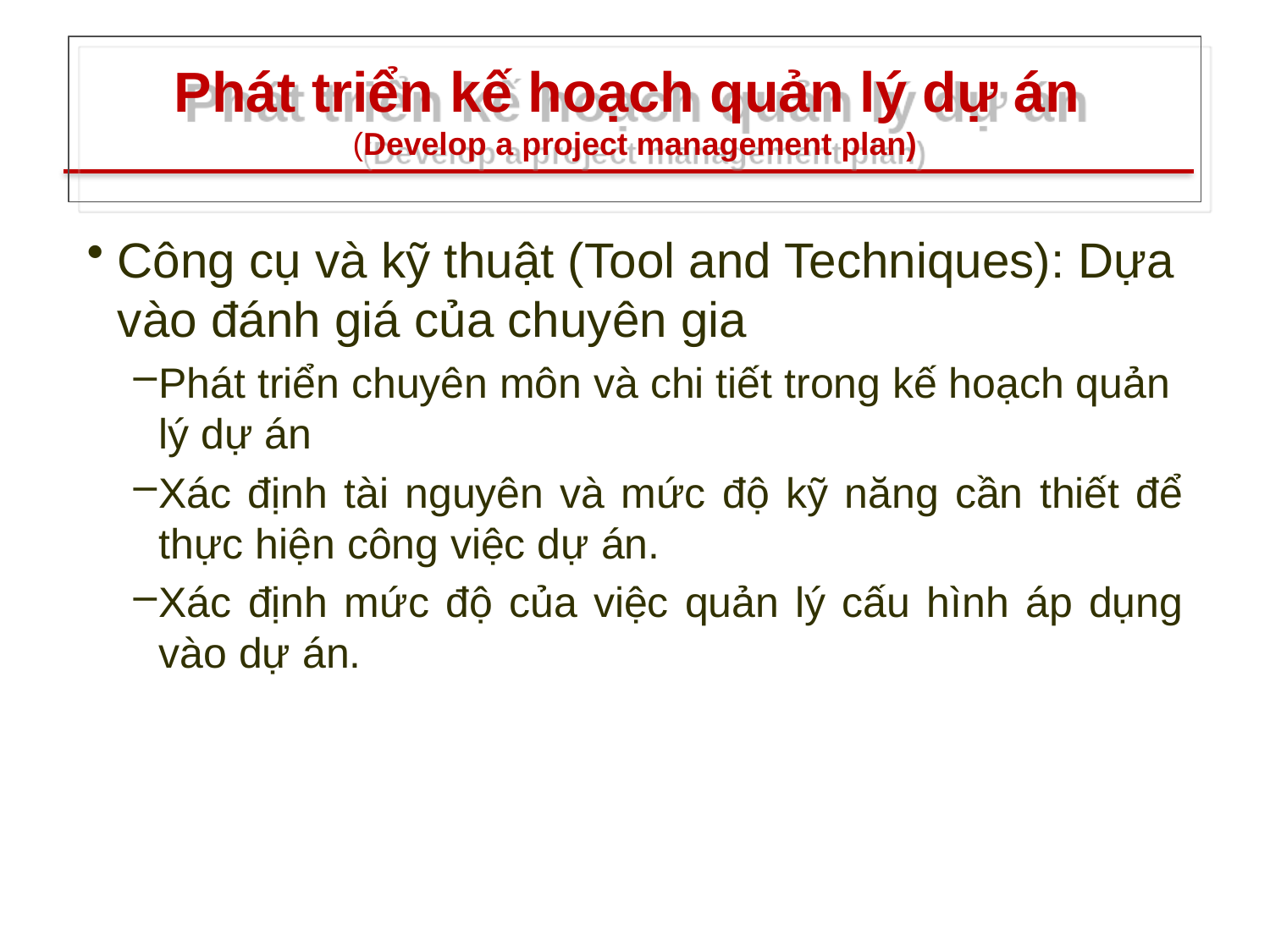

# Phát triển kế hoạch quản lý dự án (Develop a project management plan)
Công cụ và kỹ thuật (Tool and Techniques): Dựa vào đánh giá của chuyên gia
Phát triển chuyên môn và chi tiết trong kế hoạch quản lý dự án
Xác định tài nguyên và mức độ kỹ năng cần thiết để thực hiện công việc dự án.
Xác định mức độ của việc quản lý cấu hình áp dụng vào dự án.